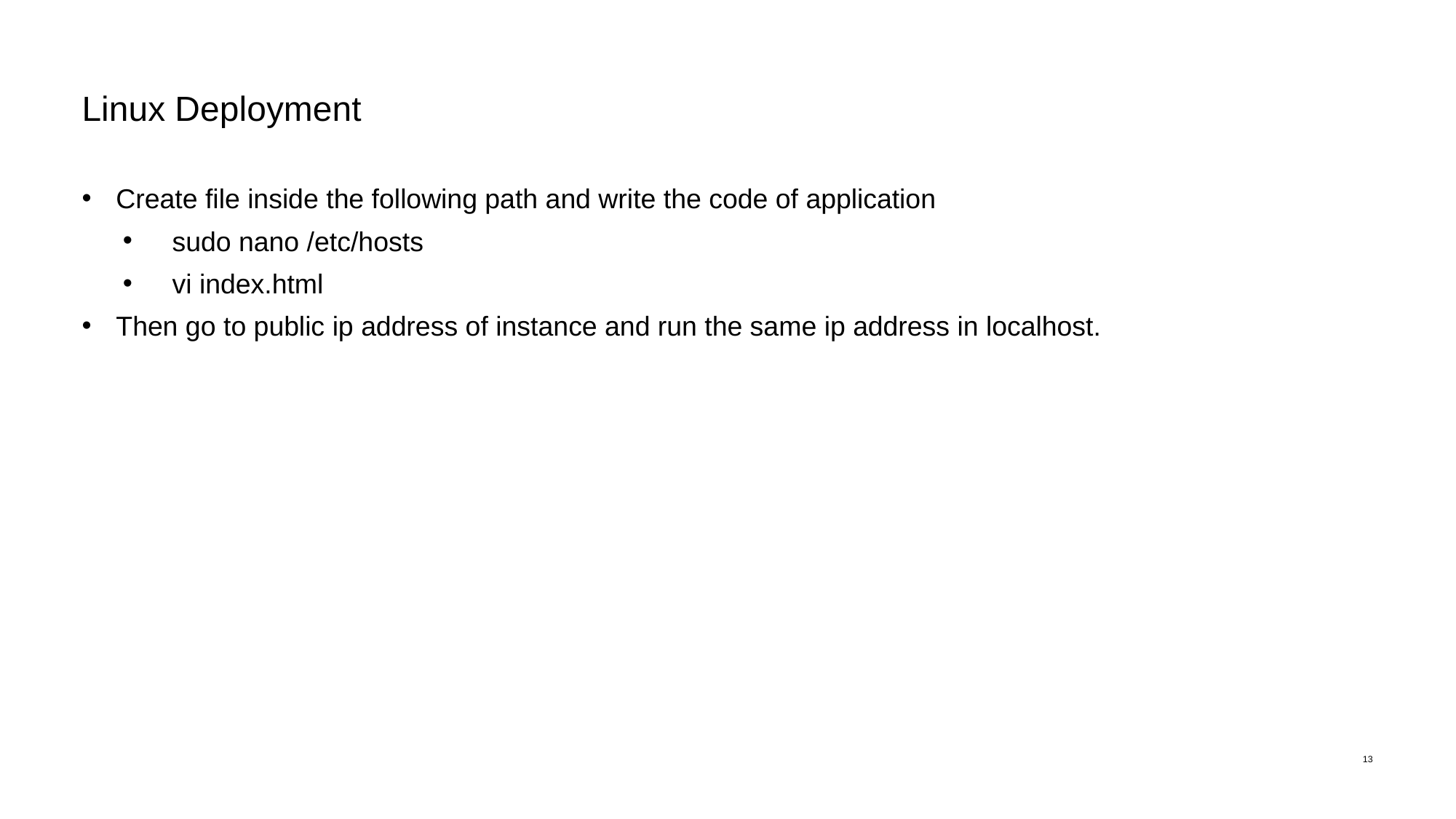

# Linux Deployment
Create file inside the following path and write the code of application
  sudo nano /etc/hosts
  vi index.html
Then go to public ip address of instance and run the same ip address in localhost.